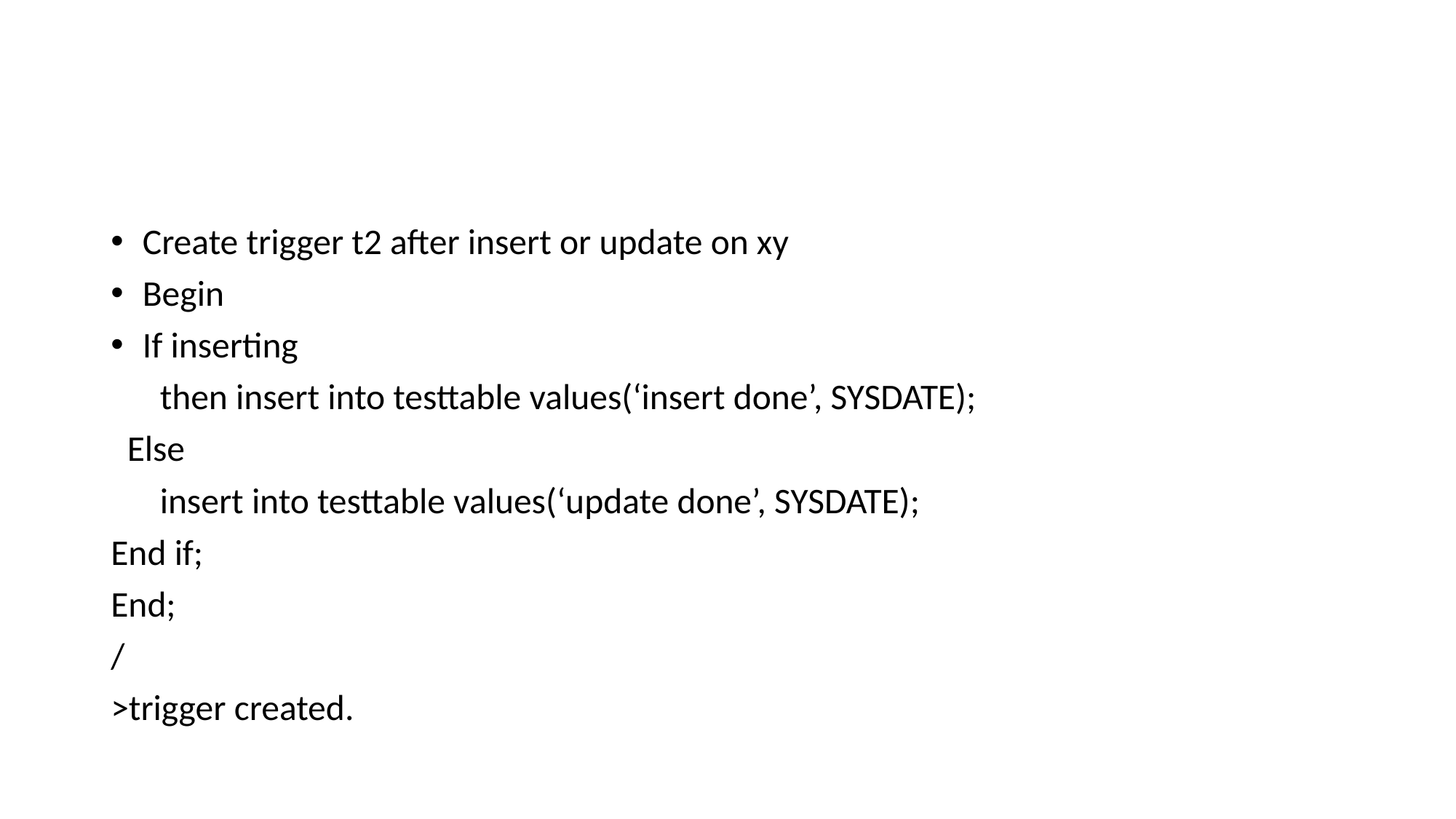

Create trigger t2 after insert or update on xy
Begin
If inserting
      then insert into testtable values(‘insert done’, SYSDATE);
  Else
      insert into testtable values(‘update done’, SYSDATE);
End if;
End;
/
>trigger created.